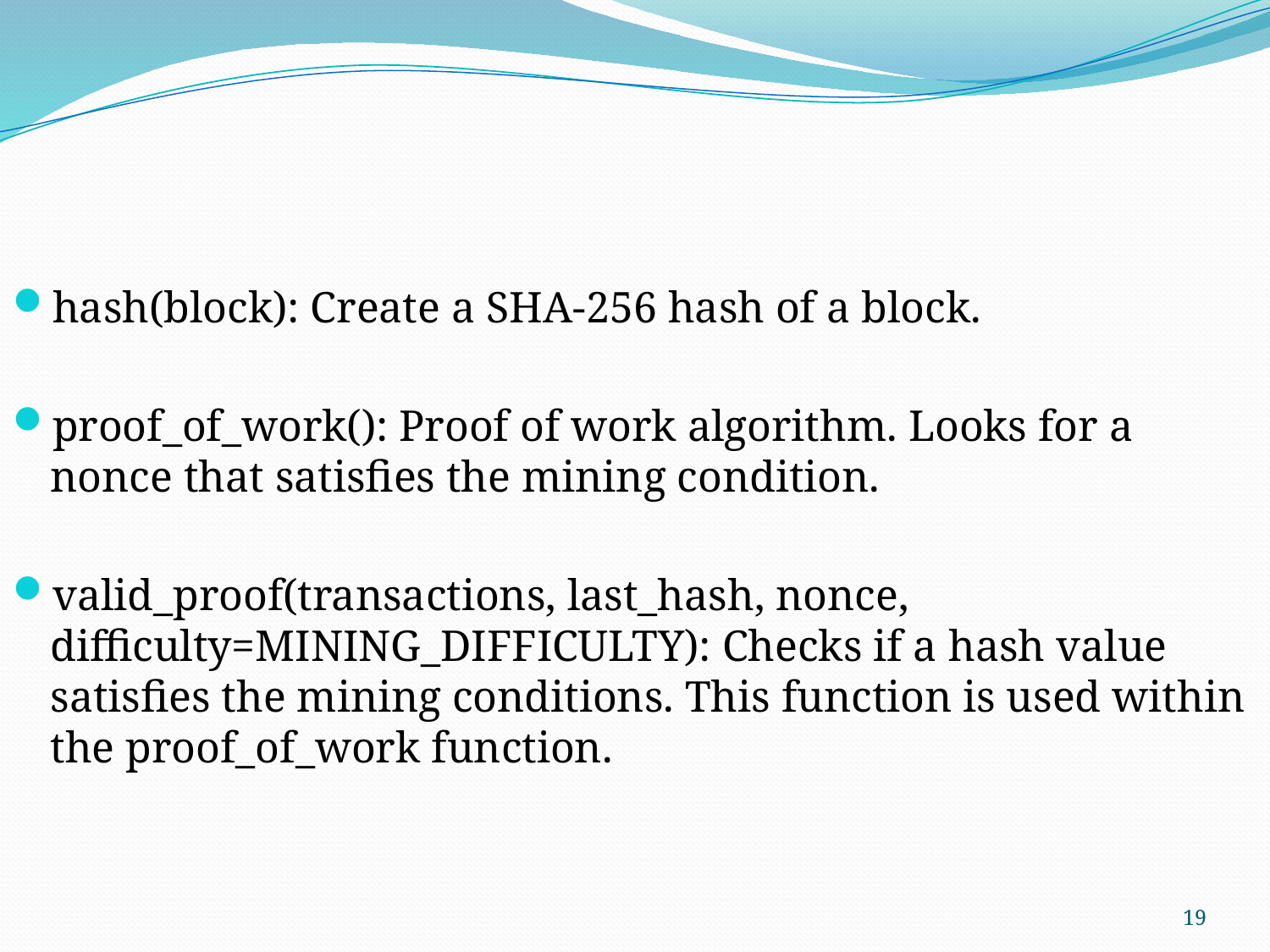

hash(block): Create a SHA-256 hash of a block.

proof_of_work(): Proof of work algorithm. Looks for a nonce that satisfies the mining condition.

valid_proof(transactions, last_hash, nonce, difficulty=MINING_DIFFICULTY): Checks if a hash value satisfies the mining conditions. This function is used within the proof_of_work function.

19